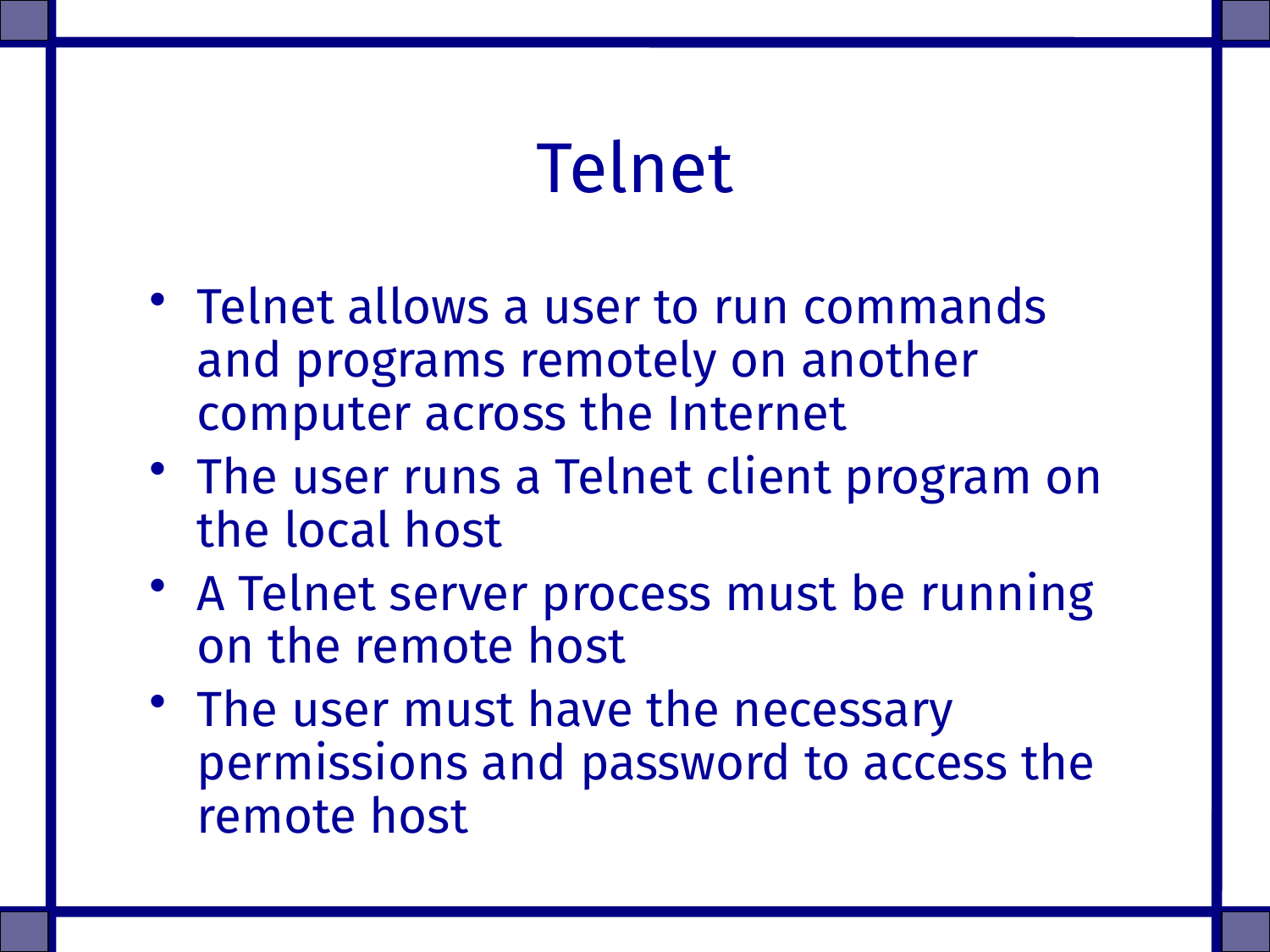

# Telnet
Telnet allows a user to run commands and programs remotely on another computer across the Internet
The user runs a Telnet client program on the local host
A Telnet server process must be running on the remote host
The user must have the necessary permissions and password to access the remote host